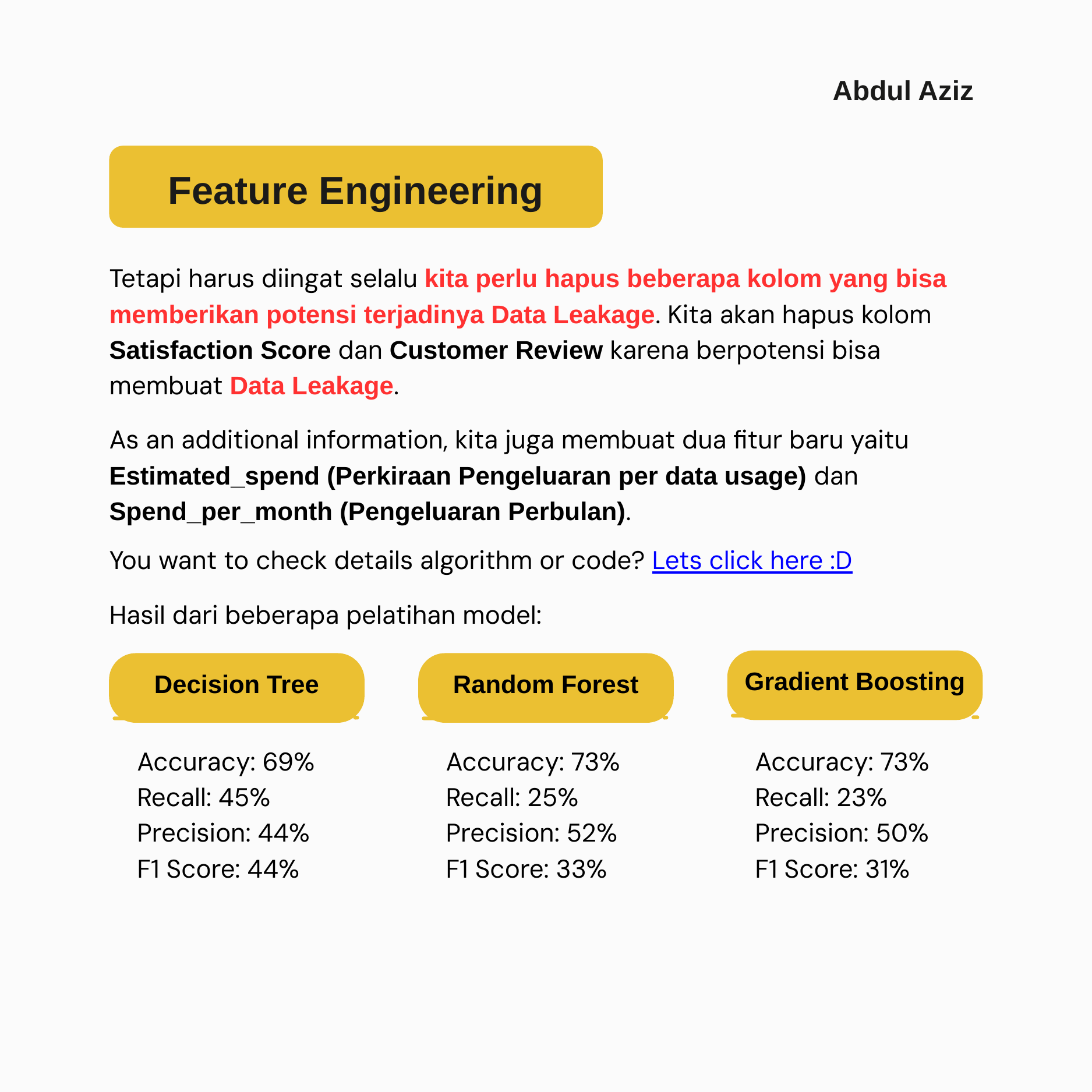

Abdul Aziz

Feature Engineering
Tetapi harus diingat selalu kita perlu hapus beberapa kolom yang bisa memberikan potensi terjadinya Data Leakage. Kita akan hapus kolom Satisfaction Score dan Customer Review karena berpotensi bisa membuat Data Leakage.
As an additional information, kita juga membuat dua fitur baru yaitu Estimated_spend (Perkiraan Pengeluaran per data usage) dan Spend_per_month (Pengeluaran Perbulan).
You want to check details algorithm or code? Lets click here :D
Hasil dari beberapa pelatihan model:

Gradient Boosting

Decision Tree

Random Forest

Accuracy: 69%
Recall: 45%
Precision: 44%
F1 Score: 44%
Accuracy: 73%
Recall: 25%
Precision: 52%
F1 Score: 33%
Accuracy: 73%
Recall: 23%
Precision: 50%
F1 Score: 31%